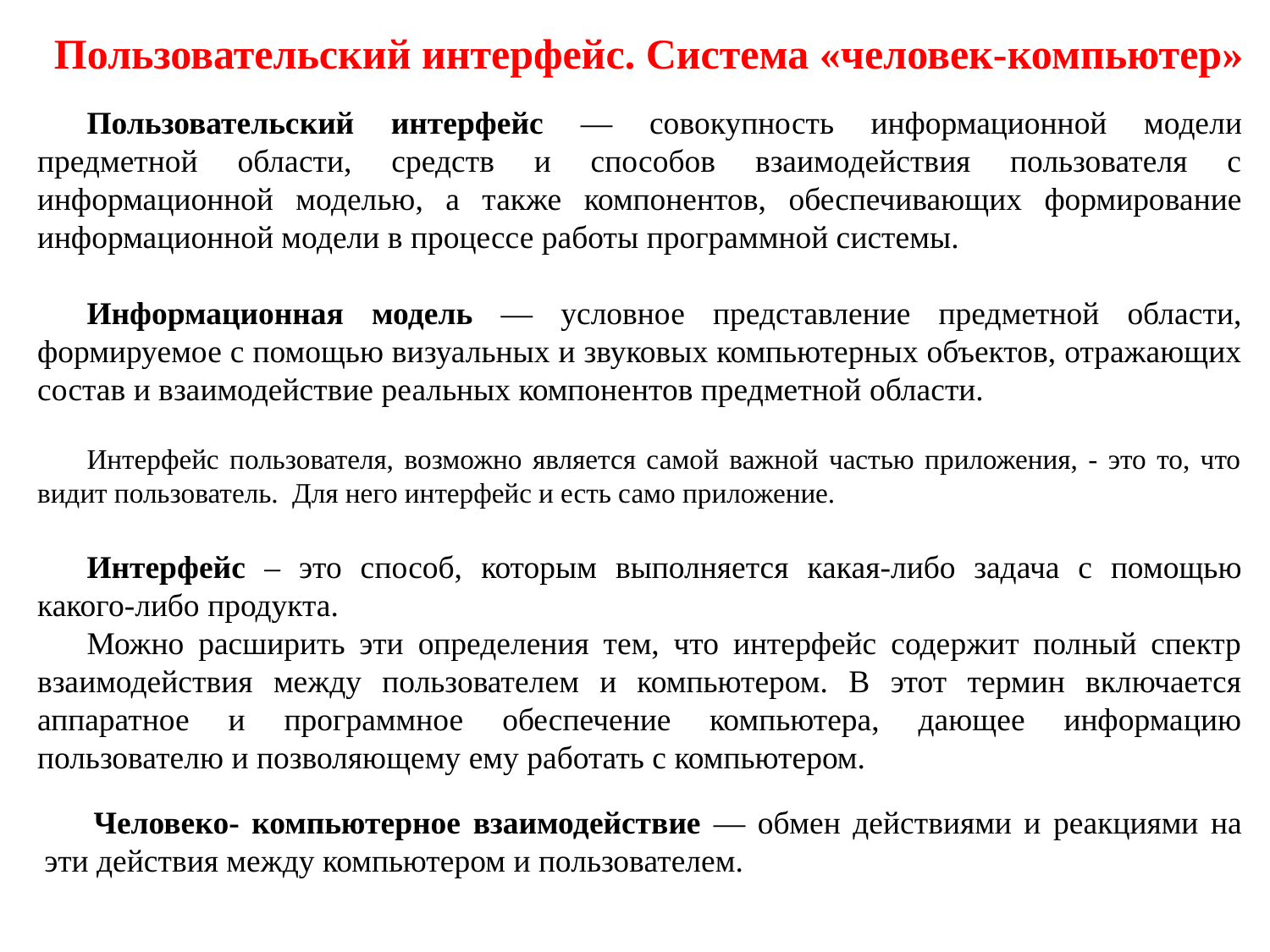

Пользовательский интерфейс. Система «человек-компьютер»
Пользовательский интерфейс — совокупность информационной модели предметной области, средств и способов взаимодействия пользователя с информационной мо­делью, а также компонентов, обеспечивающих формирование информа­ционной модели в процессе работы программной системы.

Информаци­онная модель — условное представление предметной области, формируе­мое с помощью визуальных и звуковых компьютерных объектов, отражающих состав и взаимодействие реальных компонентов предметной области.

Интерфейс пользователя, возможно является самой важной частью приложения, - это то, что видит пользователь.  Для него интерфейс и есть само приложение.

Интерфейс – это способ, которым выполняется какая-либо задача с помощью какого-либо продукта.
Можно расширить эти определения тем, что интерфейс содержит полный спектр взаимодействия между пользователем и компьютером. В этот термин включается аппаратное и программное обеспечение компьютера, дающее информацию пользователю и позволяющему ему работать с компьютером.
Человеко- компьютерное взаимодействие — обмен действиями и реакциями на эти действия между компьютером и пользователем.